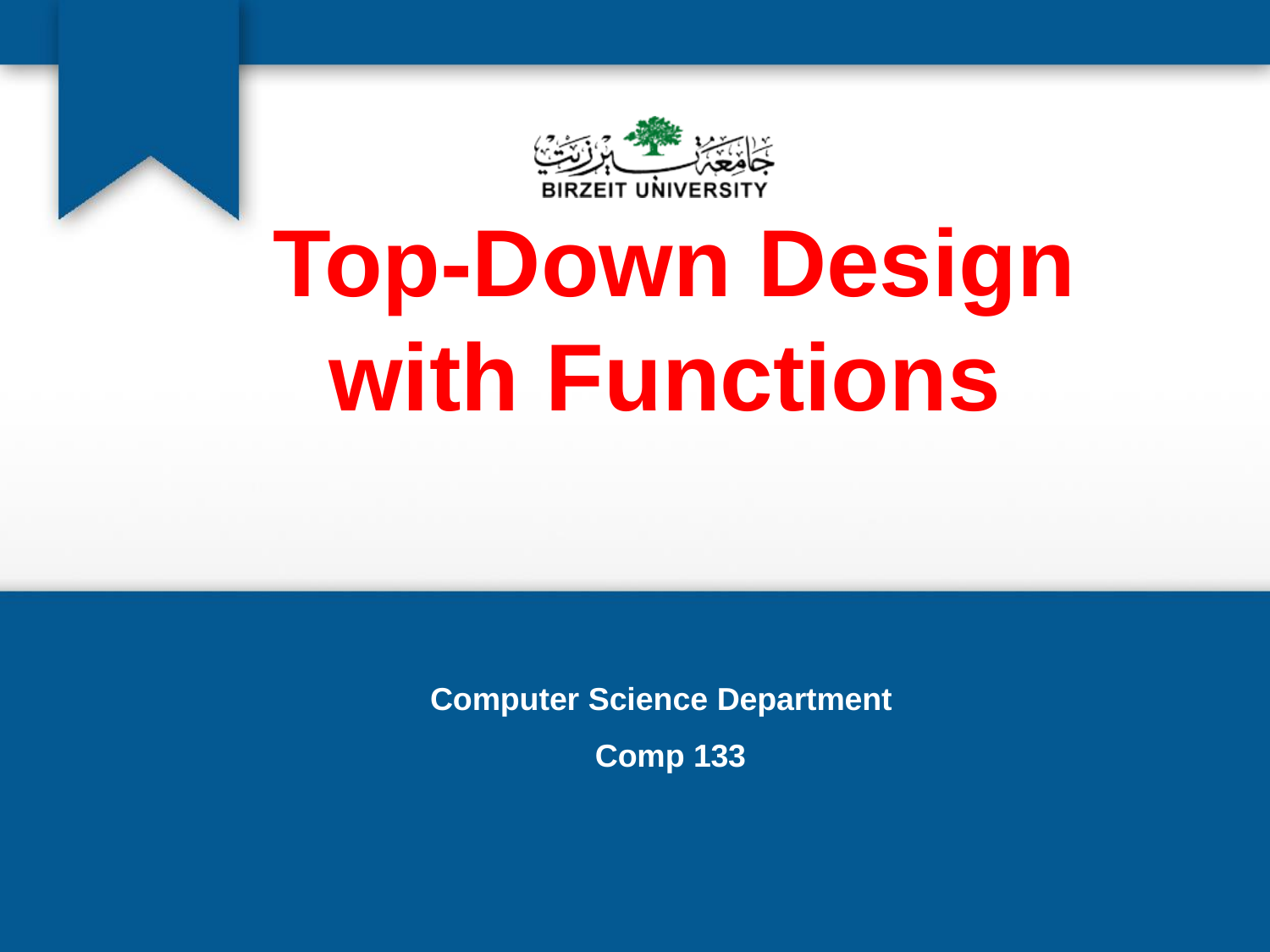

Top-Down Design  with Functions
Computer Science Department  Comp 133